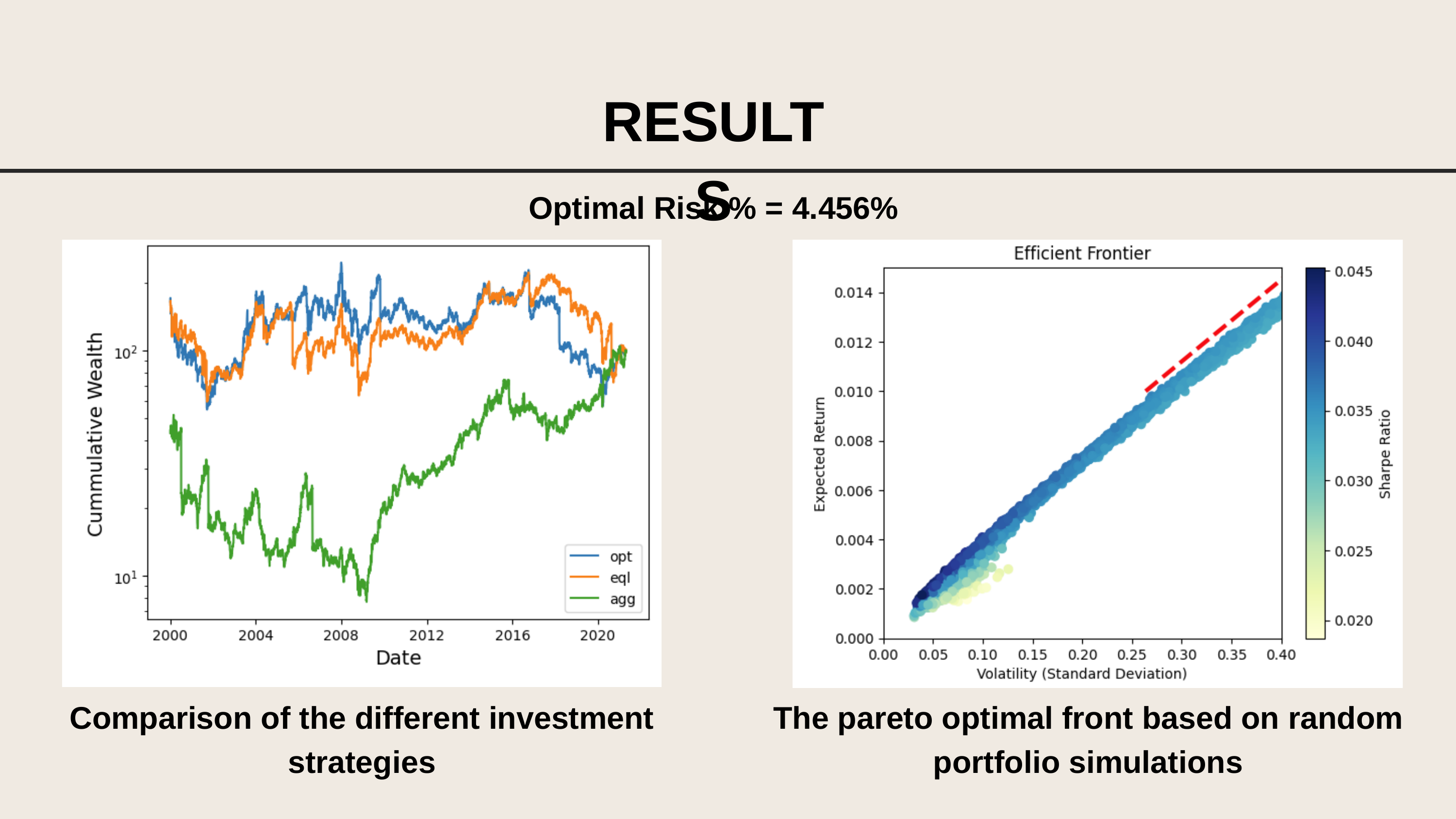

RESULTS

Optimal Risk % = 4.456%

Comparison of the different investment strategies
The pareto optimal front based on random portfolio simulations